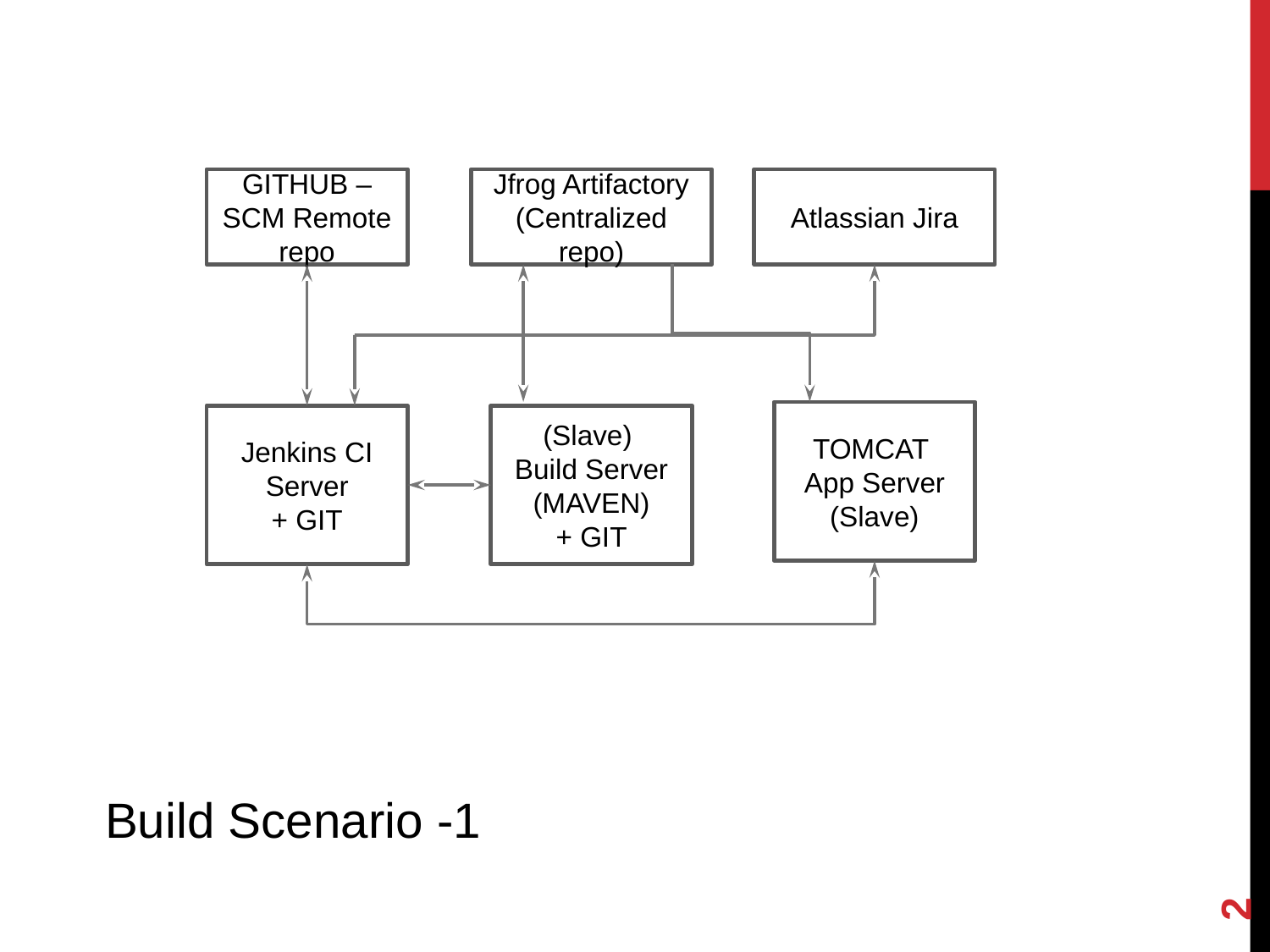

GITHUB – SCM Remote repo
Jfrog Artifactory (Centralized repo)
Atlassian Jira
TOMCAT
App Server (Slave)
Jenkins CI Server
+ GIT
(Slave)
Build Server (MAVEN)
+ GIT
Build Scenario -1
2